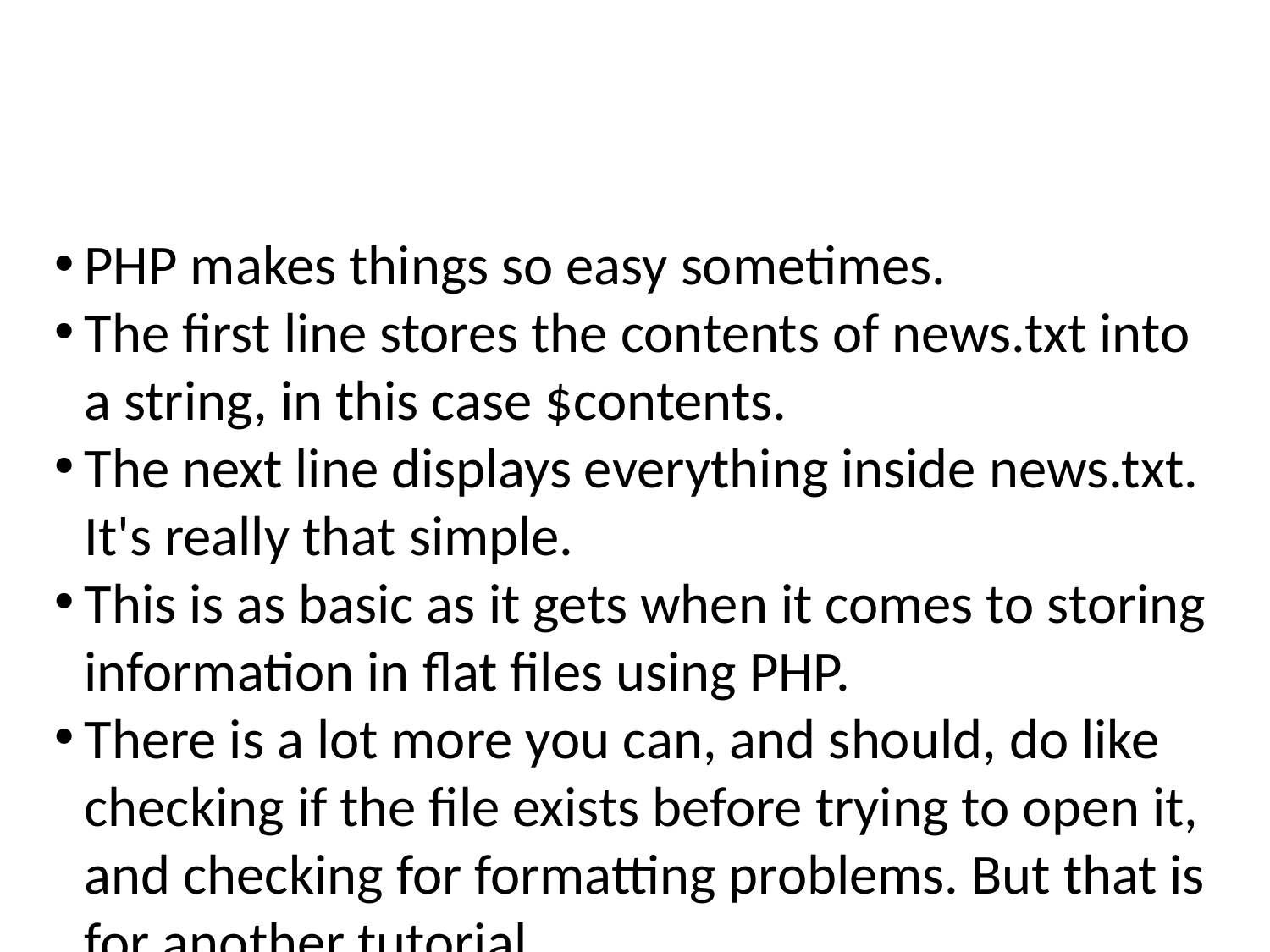

PHP makes things so easy sometimes.
The first line stores the contents of news.txt into a string, in this case $contents.
The next line displays everything inside news.txt. It's really that simple.
This is as basic as it gets when it comes to storing information in flat files using PHP.
There is a lot more you can, and should, do like checking if the file exists before trying to open it, and checking for formatting problems. But that is for another tutorial.